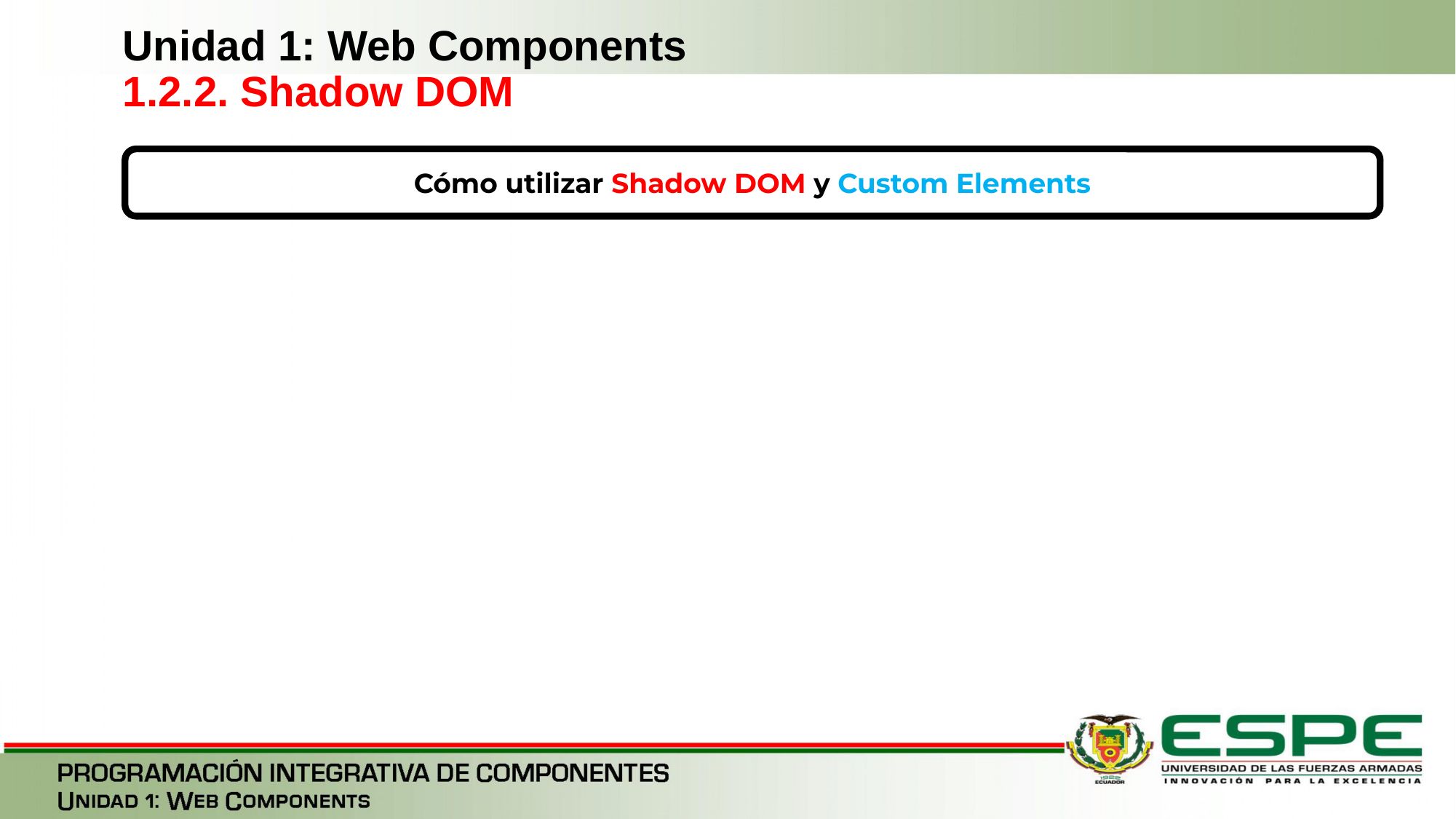

# Unidad 1: Web Components 1.2.2. Shadow DOM
Cómo utilizar Shadow DOM y Custom Elements